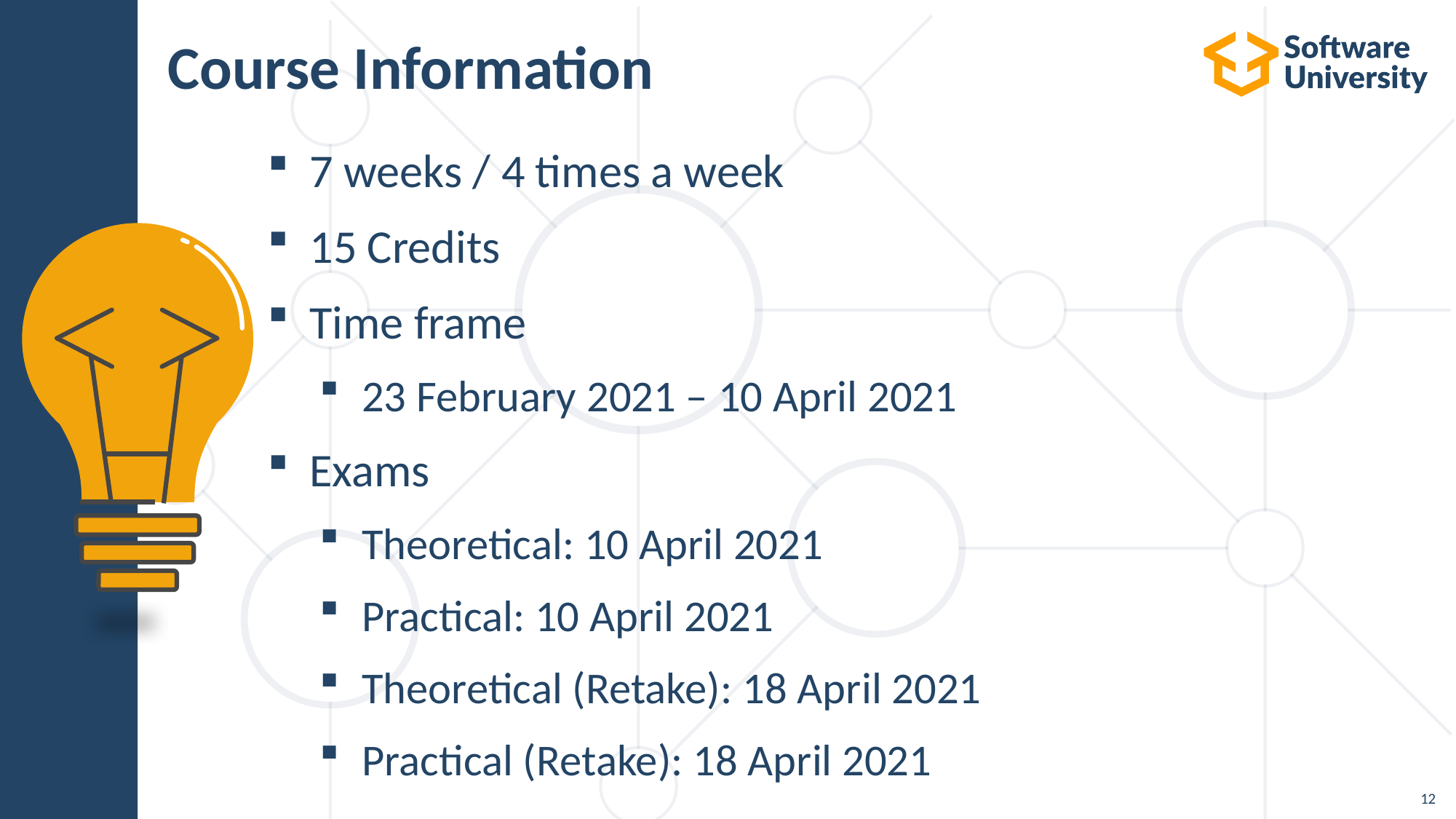

# Course Information
7 weeks / 4 times a week
15 Credits
Time frame
23 February 2021 – 10 April 2021
Exams
Theoretical: 10 April 2021
Practical: 10 April 2021
Theoretical (Retake): 18 April 2021
Practical (Retake): 18 April 2021
12